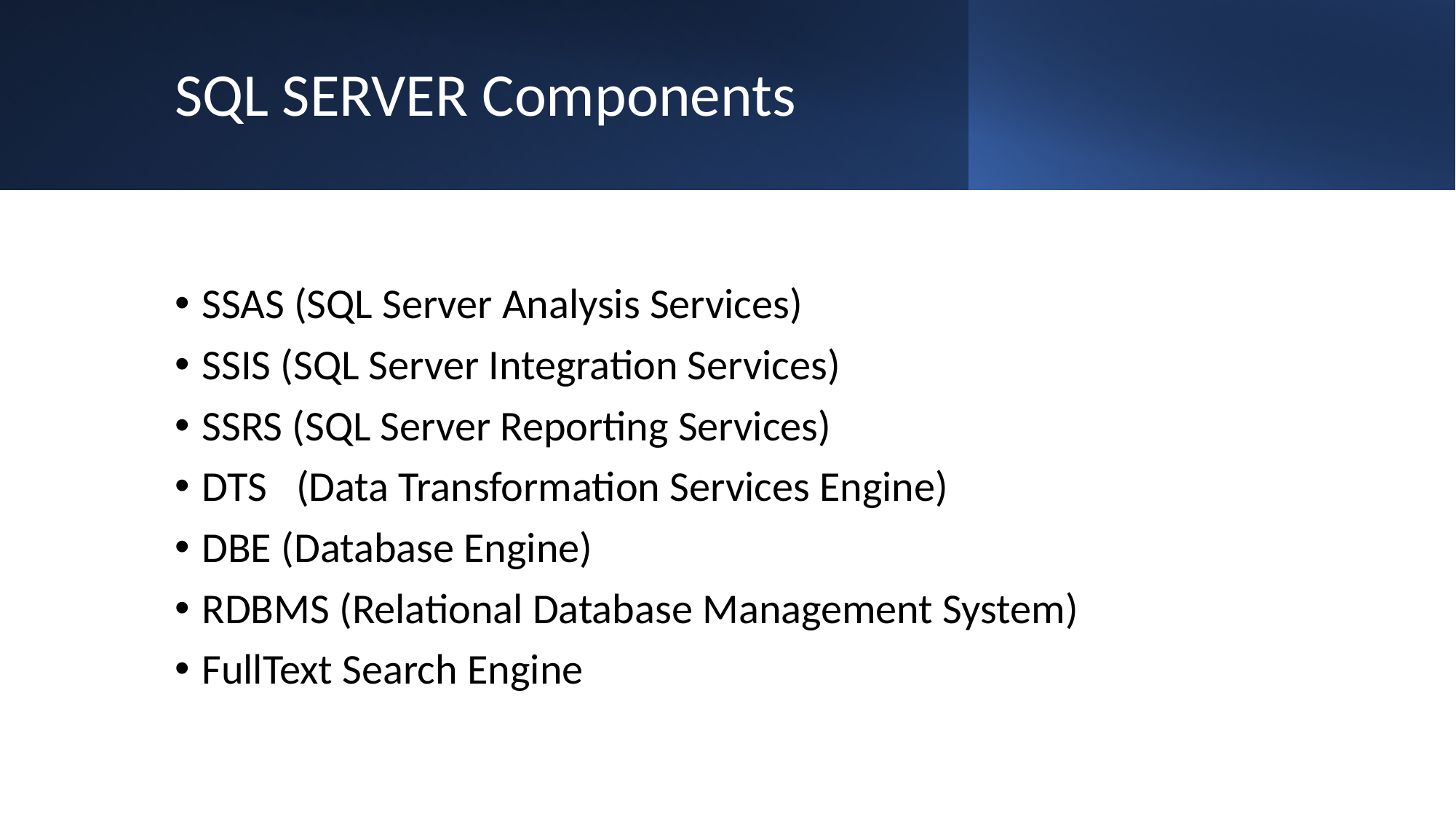

# SQL SERVER Components
SSAS (SQL Server Analysis Services)
SSIS (SQL Server Integration Services)
SSRS (SQL Server Reporting Services)
DTS   (Data Transformation Services Engine)
DBE (Database Engine)
RDBMS (Relational Database Management System)
FullText Search Engine